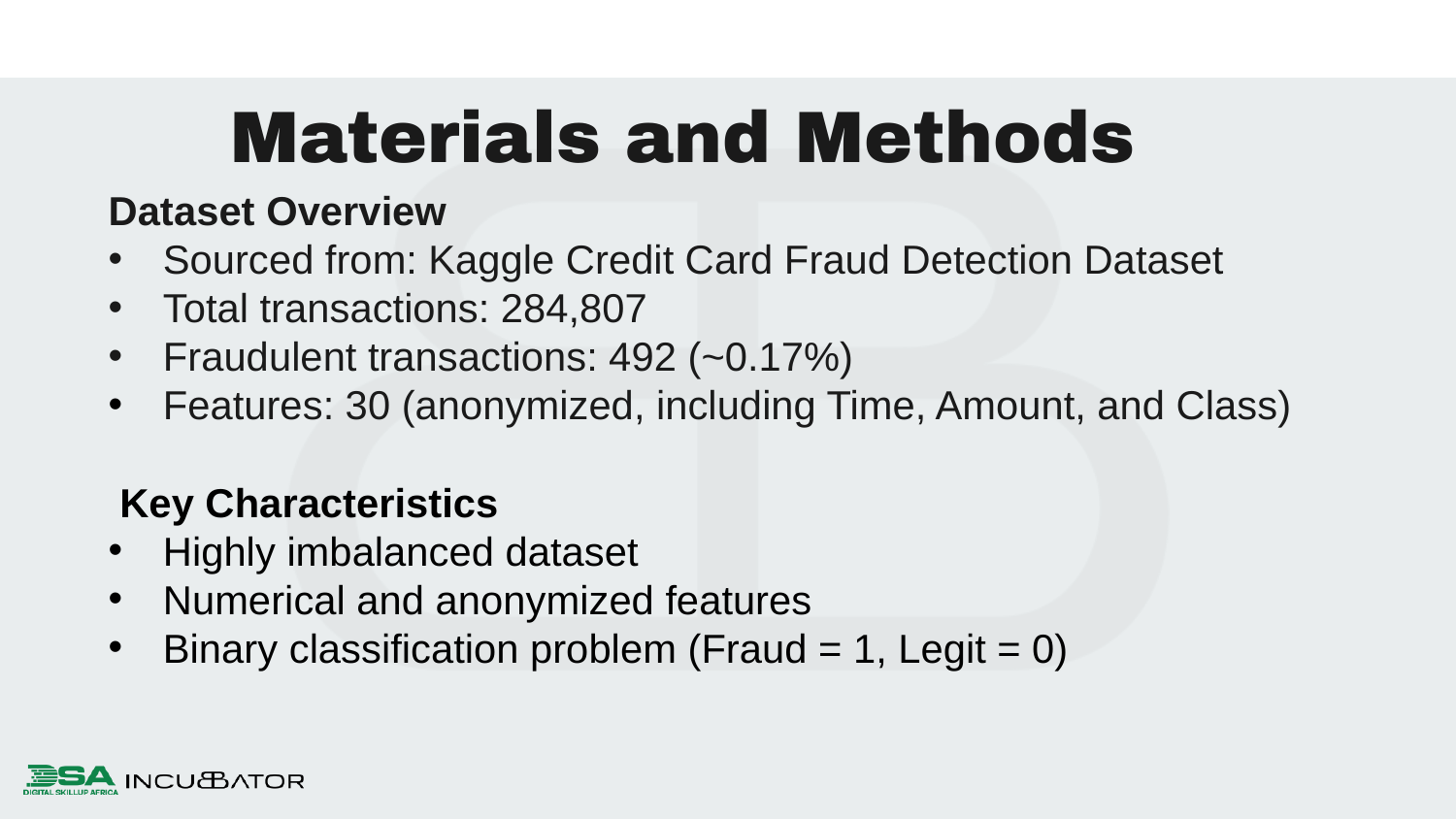

Materials and Methods
Dataset Overview
Sourced from: Kaggle Credit Card Fraud Detection Dataset
Total transactions: 284,807
Fraudulent transactions: 492 (~0.17%)
Features: 30 (anonymized, including Time, Amount, and Class)

 Key Characteristics
Highly imbalanced dataset
Numerical and anonymized features
Binary classification problem (Fraud = 1, Legit = 0)